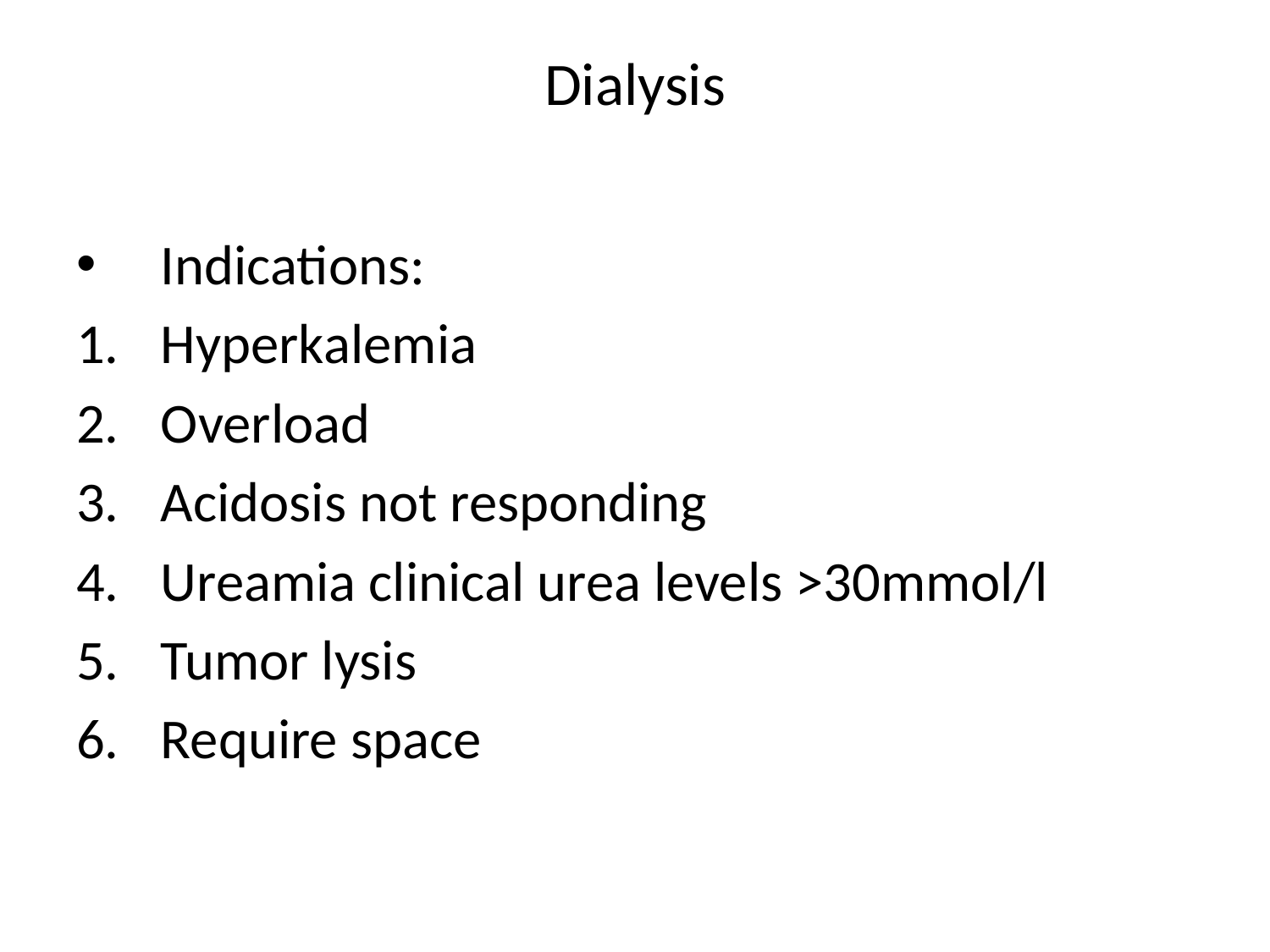

# Dialysis
Indications:
Hyperkalemia
Overload
Acidosis not responding
Ureamia clinical urea levels >30mmol/l
Tumor lysis
Require space